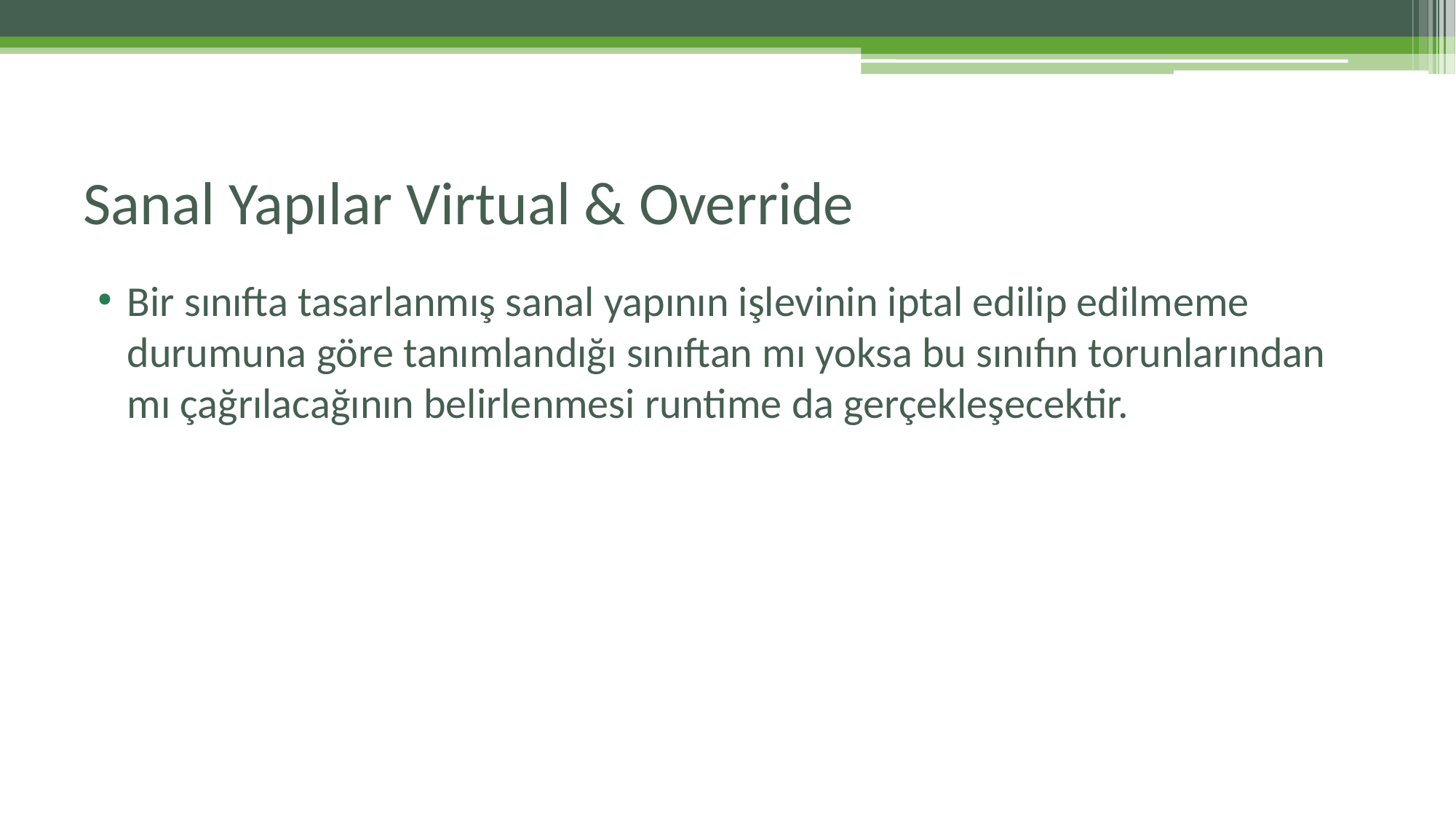

# Sanal Yapılar Virtual & Override
Bir sınıfta tasarlanmış sanal yapının işlevinin iptal edilip edilmeme durumuna göre tanımlandığı sınıftan mı yoksa bu sınıfın torunlarından mı çağrılacağının belirlenmesi runtime da gerçekleşecektir.